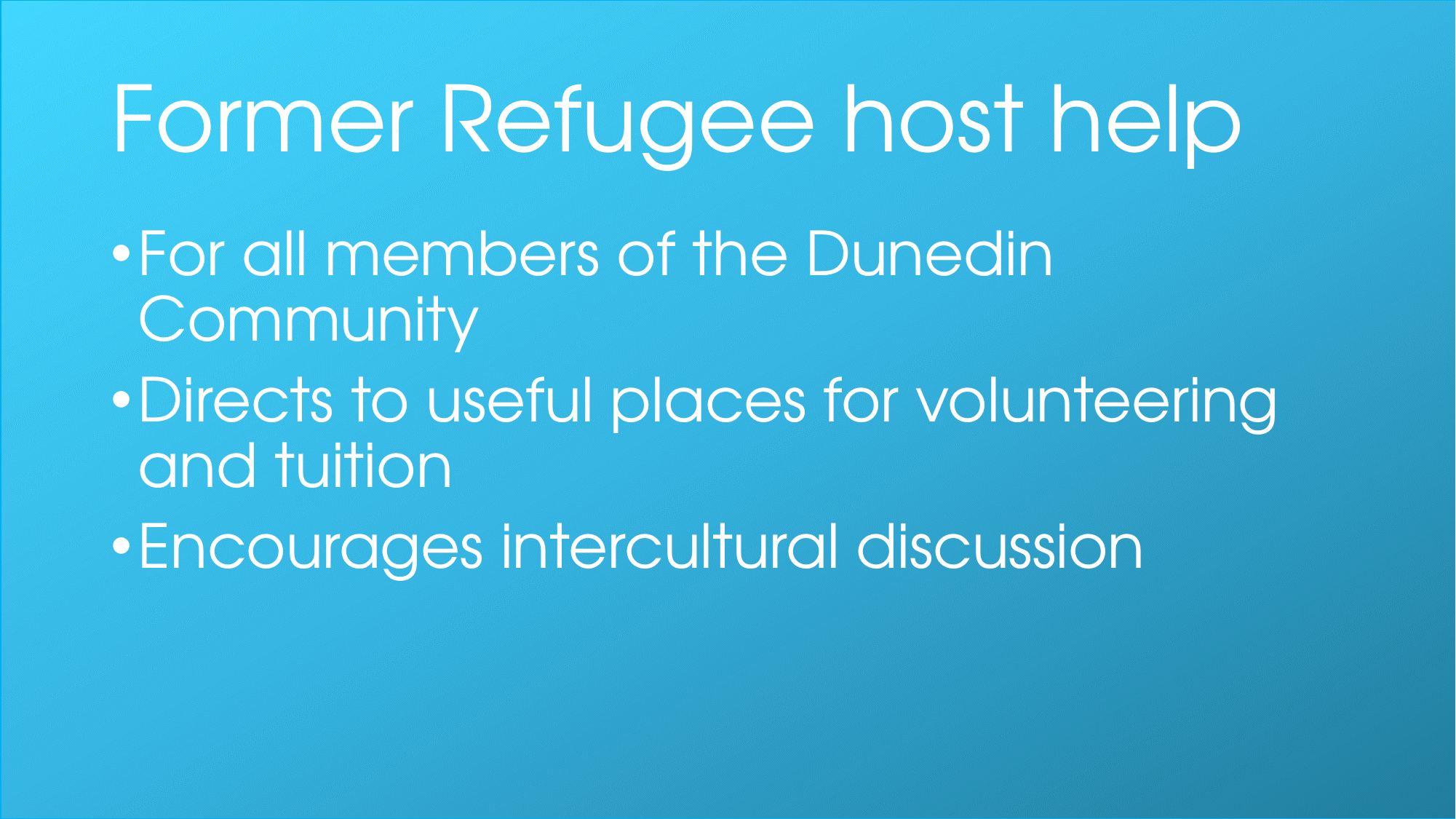

# Former Refugee host help
For all members of the Dunedin Community
Directs to useful places for volunteering and tuition
Encourages intercultural discussion